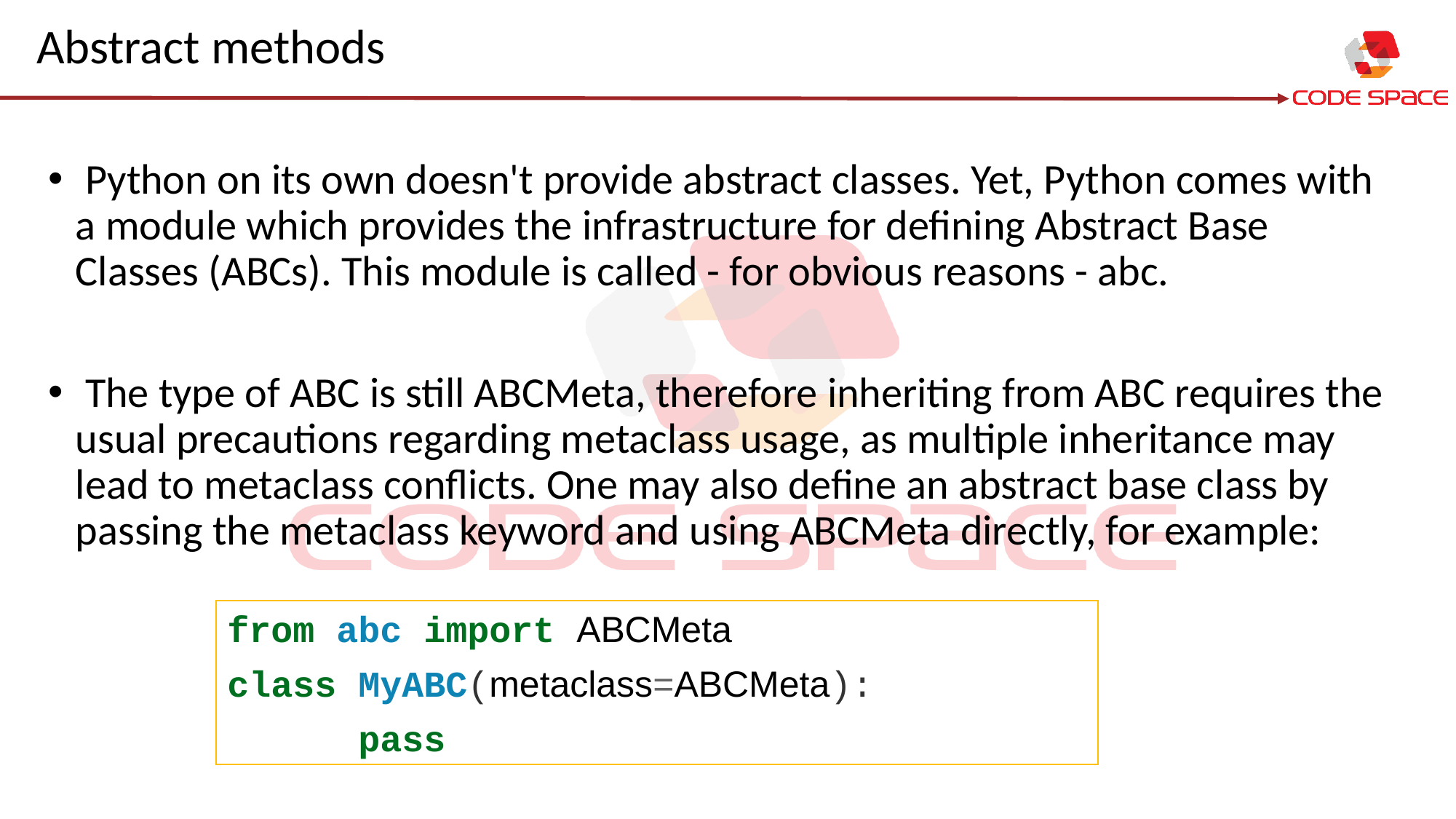

# Abstract methods
 Python on its own doesn't provide abstract classes. Yet, Python comes with a module which provides the infrastructure for defining Abstract Base Classes (ABCs). This module is called - for obvious reasons - abc.

 The type of ABC is still ABCMeta, therefore inheriting from ABC requires the usual precautions regarding metaclass usage, as multiple inheritance may lead to metaclass conflicts. One may also define an abstract base class by passing the metaclass keyword and using ABCMeta directly, for example:
from abc import ABCMeta
class MyABC(metaclass=ABCMeta):
	 pass